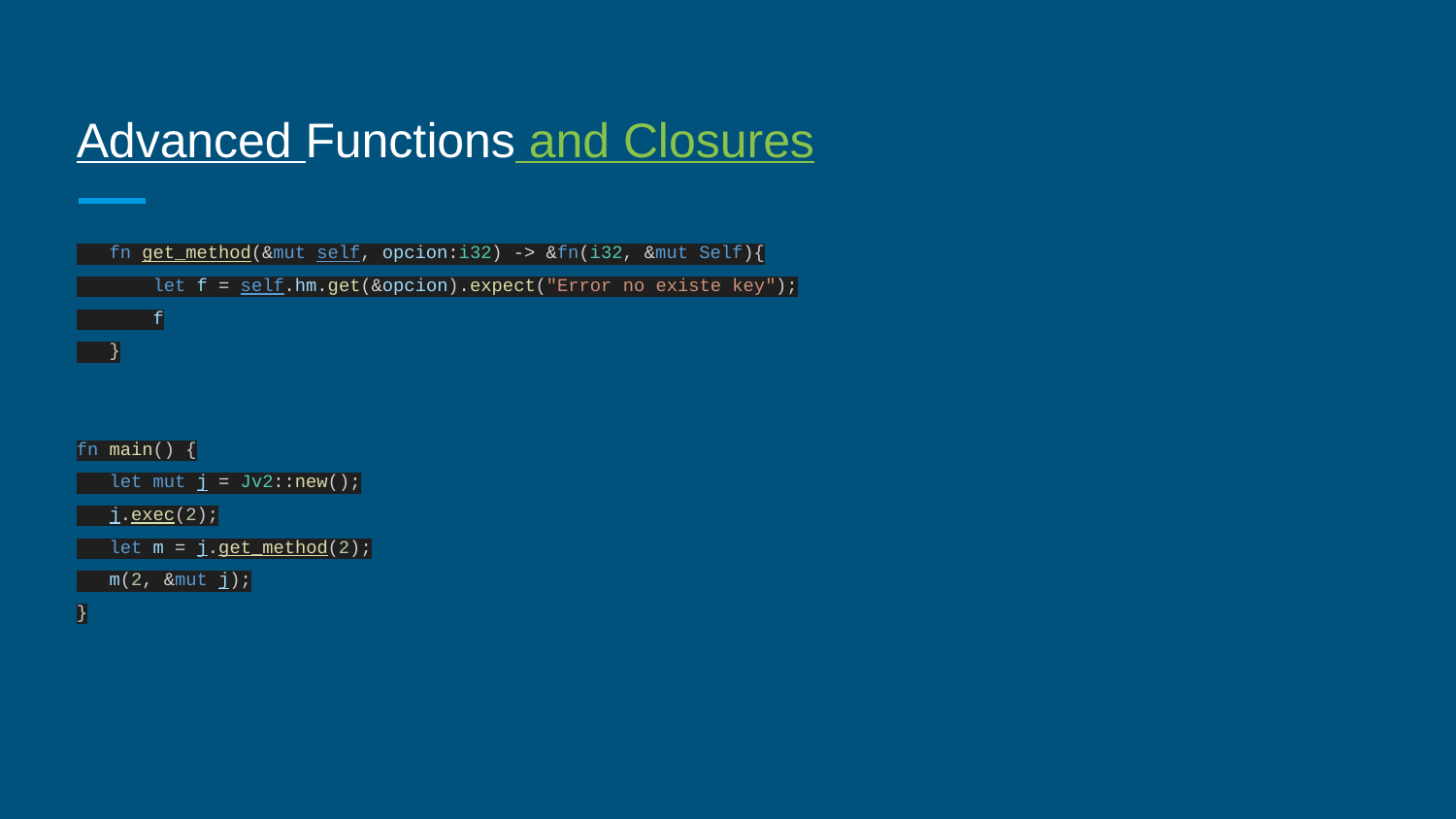

# Advanced Functions and Closures
   fn get_method(&mut self, opcion:i32) -> &fn(i32, &mut Self){
       let f = self.hm.get(&opcion).expect("Error no existe key");
       f
   }

fn main() {
   let mut j = Jv2::new();
   j.exec(2);
   let m = j.get_method(2);
   m(2, &mut j);
}